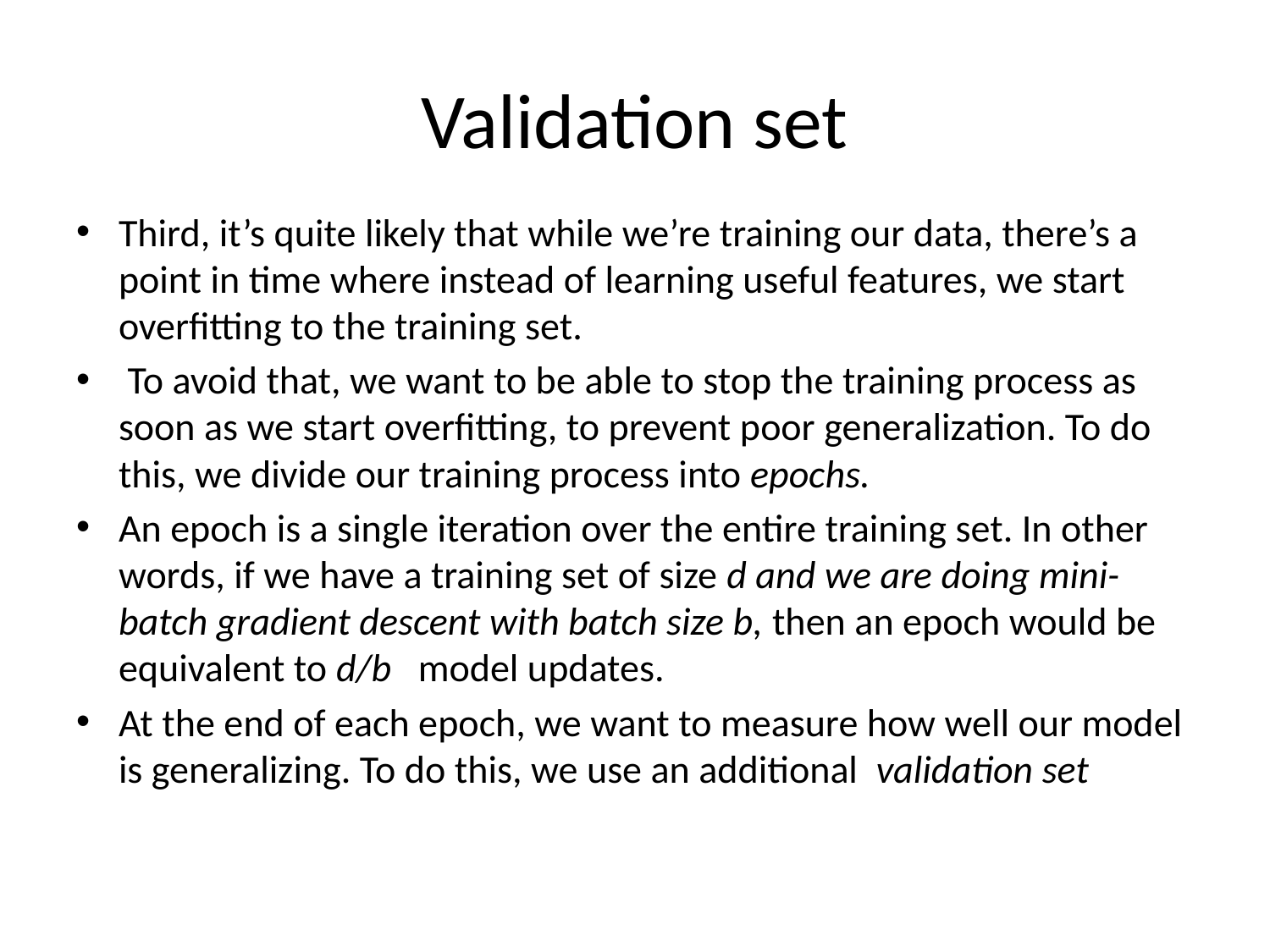

# Validation set
Third, it’s quite likely that while we’re training our data, there’s a point in time where instead of learning useful features, we start overfitting to the training set.
 To avoid that, we want to be able to stop the training process as soon as we start overfitting, to prevent poor generalization. To do this, we divide our training process into epochs.
An epoch is a single iteration over the entire training set. In other words, if we have a training set of size d and we are doing mini-batch gradient descent with batch size b, then an epoch would be equivalent to d/b   model updates.
At the end of each epoch, we want to measure how well our model is generalizing. To do this, we use an additional  validation set